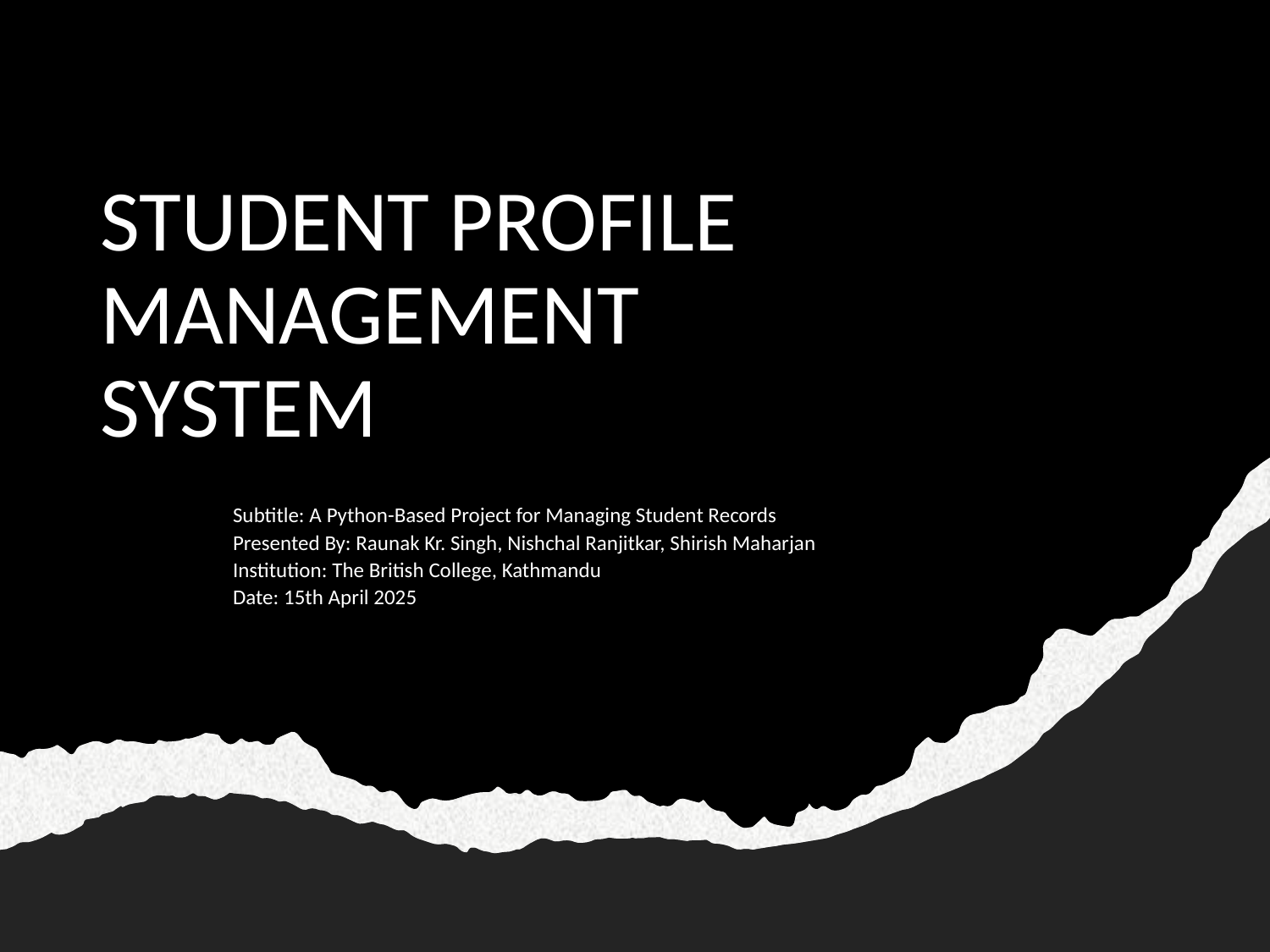

# STUDENT PROFILE MANAGEMENT SYSTEM

Subtitle: A Python-Based Project for Managing Student Records
Presented By: Raunak Kr. Singh, Nishchal Ranjitkar, Shirish Maharjan
Institution: The British College, Kathmandu
Date: 15th April 2025